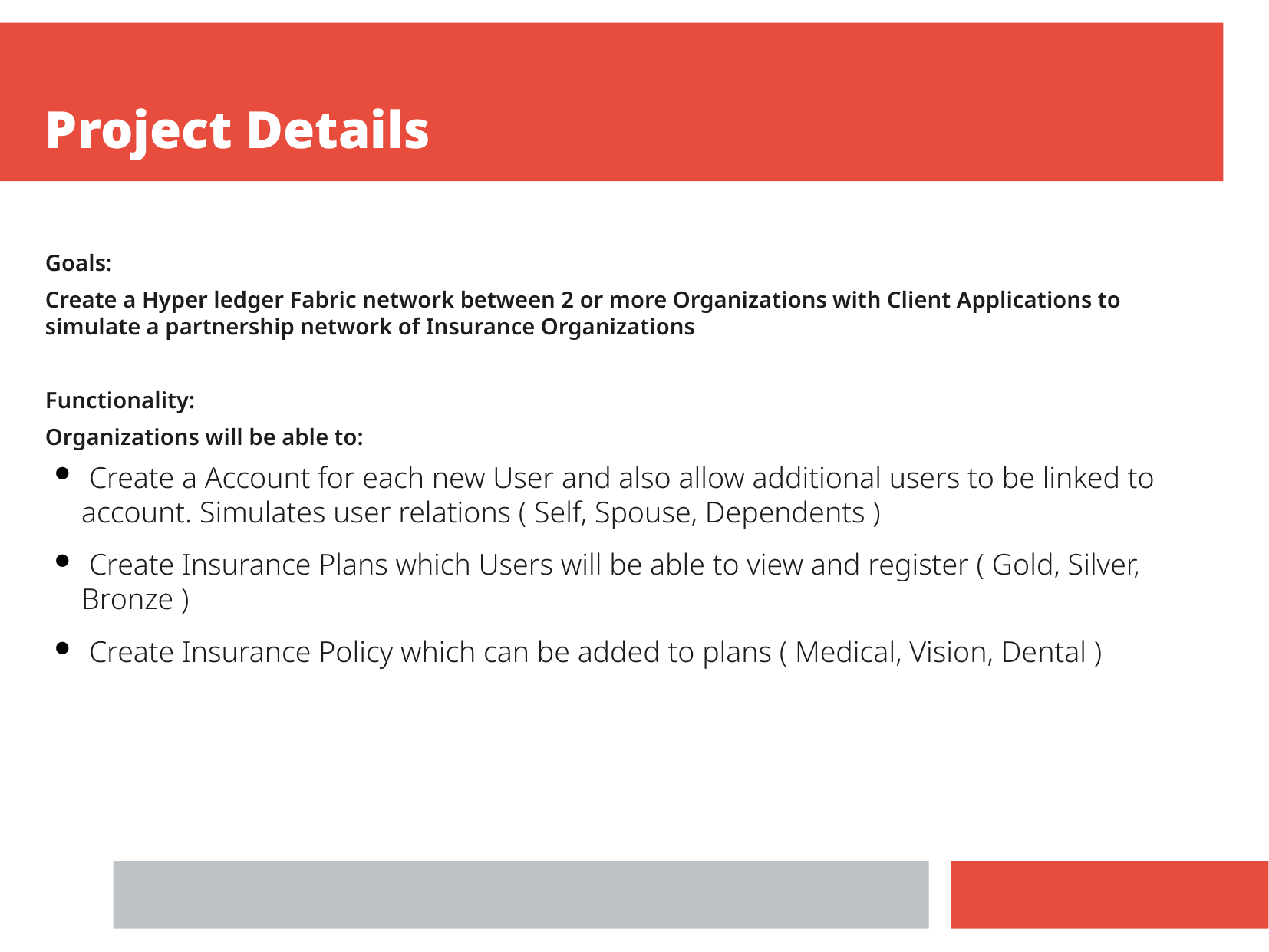

Project Details
Goals:
Create a Hyper ledger Fabric network between 2 or more Organizations with Client Applications to simulate a partnership network of Insurance Organizations

Functionality:
Organizations will be able to:
 Create a Account for each new User and also allow additional users to be linked to account. Simulates user relations ( Self, Spouse, Dependents )
 Create Insurance Plans which Users will be able to view and register ( Gold, Silver, Bronze )
 Create Insurance Policy which can be added to plans ( Medical, Vision, Dental )